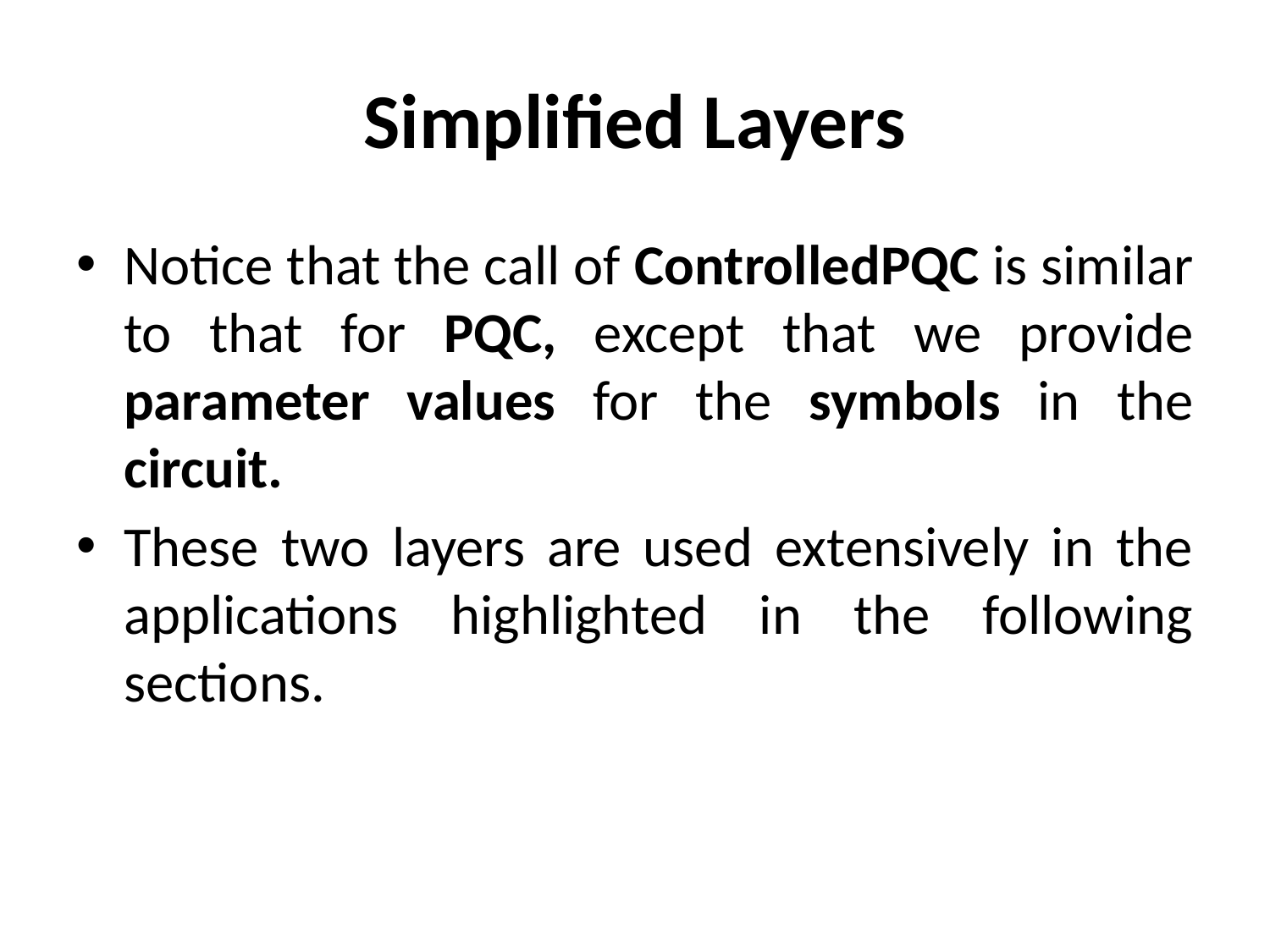

# Simplified Layers
Notice that the call of ControlledPQC is similar to that for PQC, except that we provide parameter values for the symbols in the circuit.
These two layers are used extensively in the applications highlighted in the following sections.